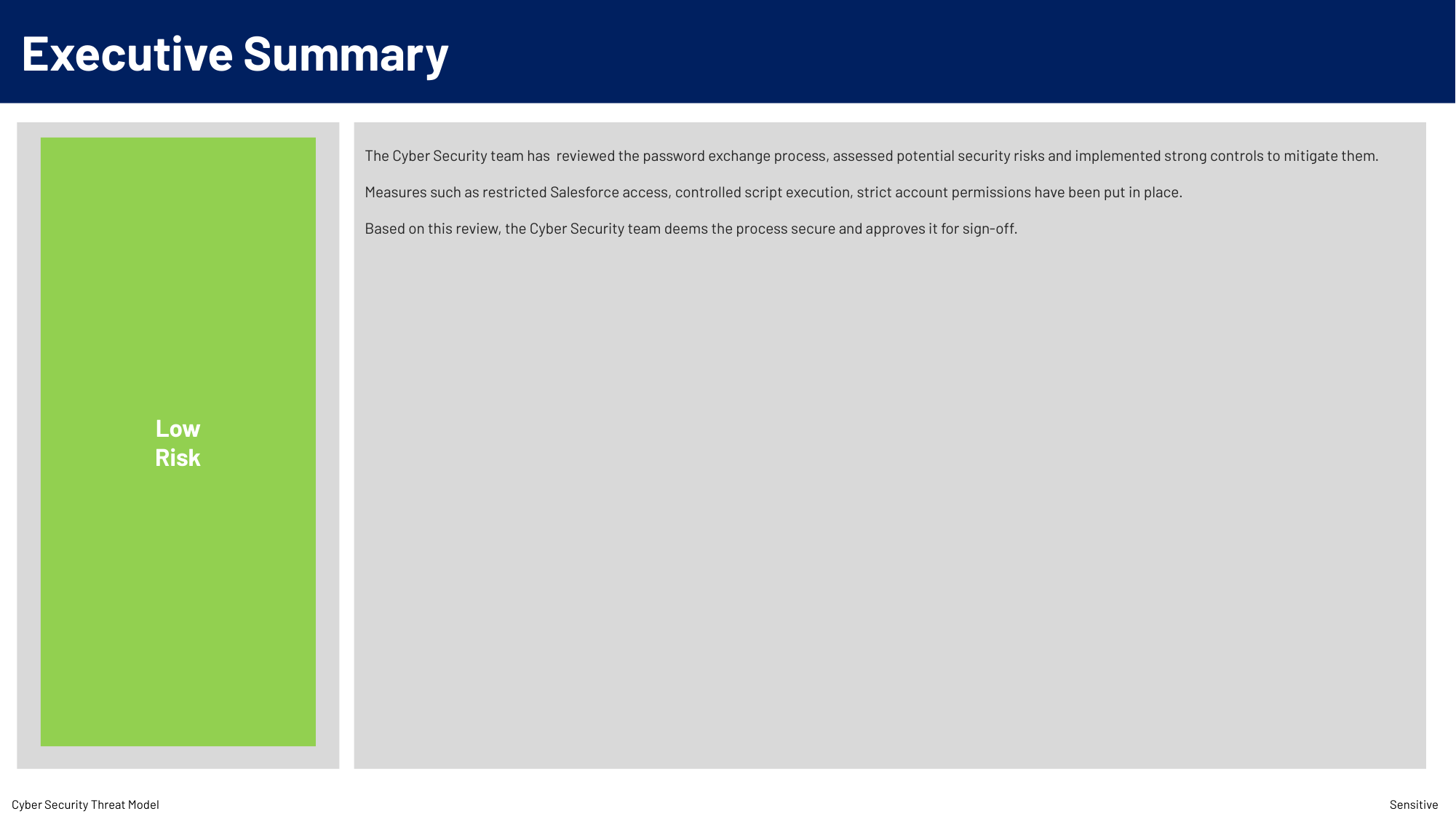

Executive Summary

The Cyber Security team has  reviewed the password exchange process, assessed potential security risks and implemented strong controls to mitigate them.

Measures such as restricted Salesforce access, controlled script execution, strict account permissions have been put in place.

Based on this review, the Cyber Security team deems the process secure and approves it for sign-off.

Low
Risk
Cyber Security Threat Model	Sensitive